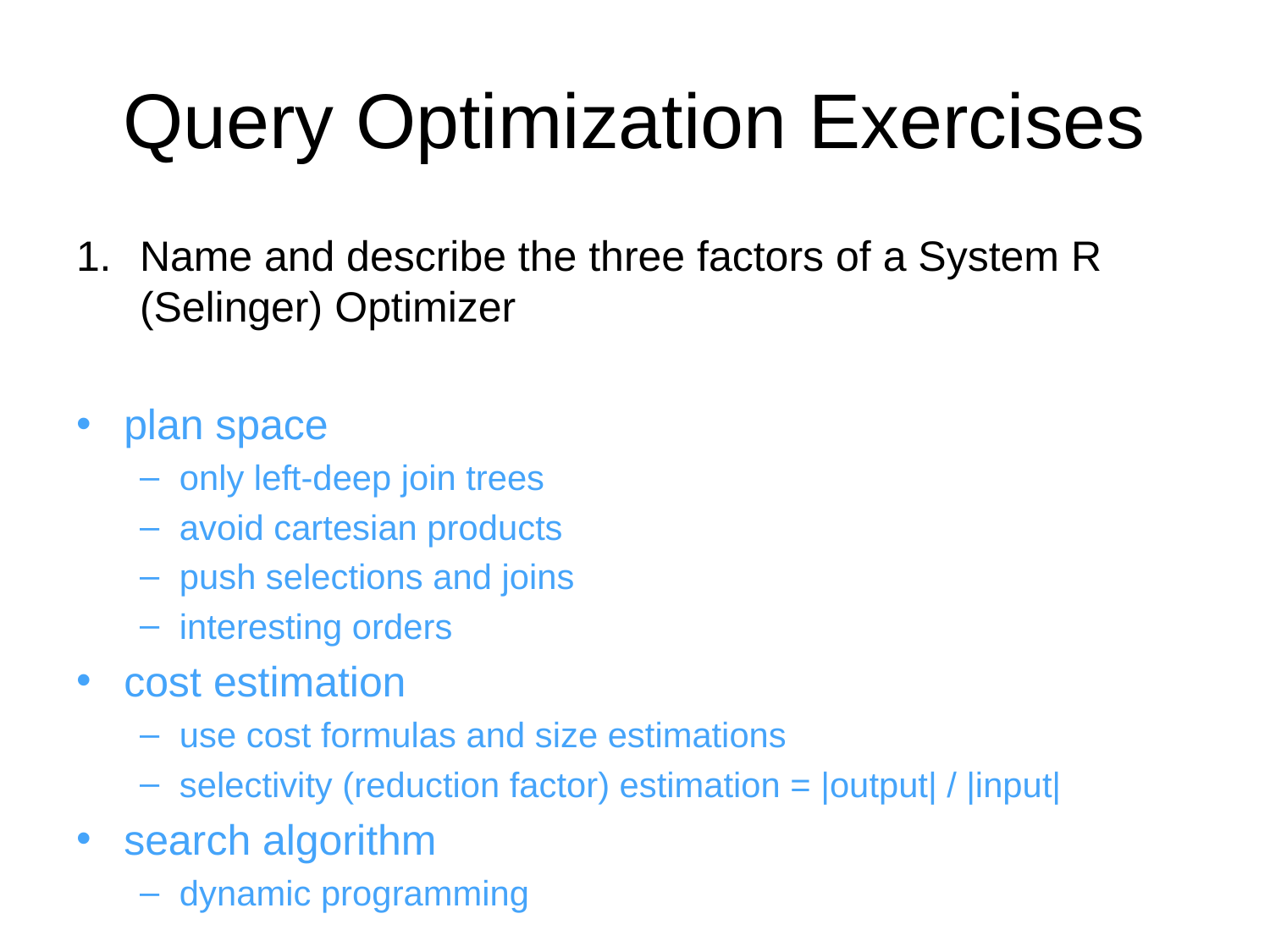

# Query Optimization Exercises
Name and describe the three factors of a System R (Selinger) Optimizer

plan space
only left-deep join trees
avoid cartesian products
push selections and joins
interesting orders
cost estimation
use cost formulas and size estimations
selectivity (reduction factor) estimation = |output| / |input|
search algorithm
dynamic programming